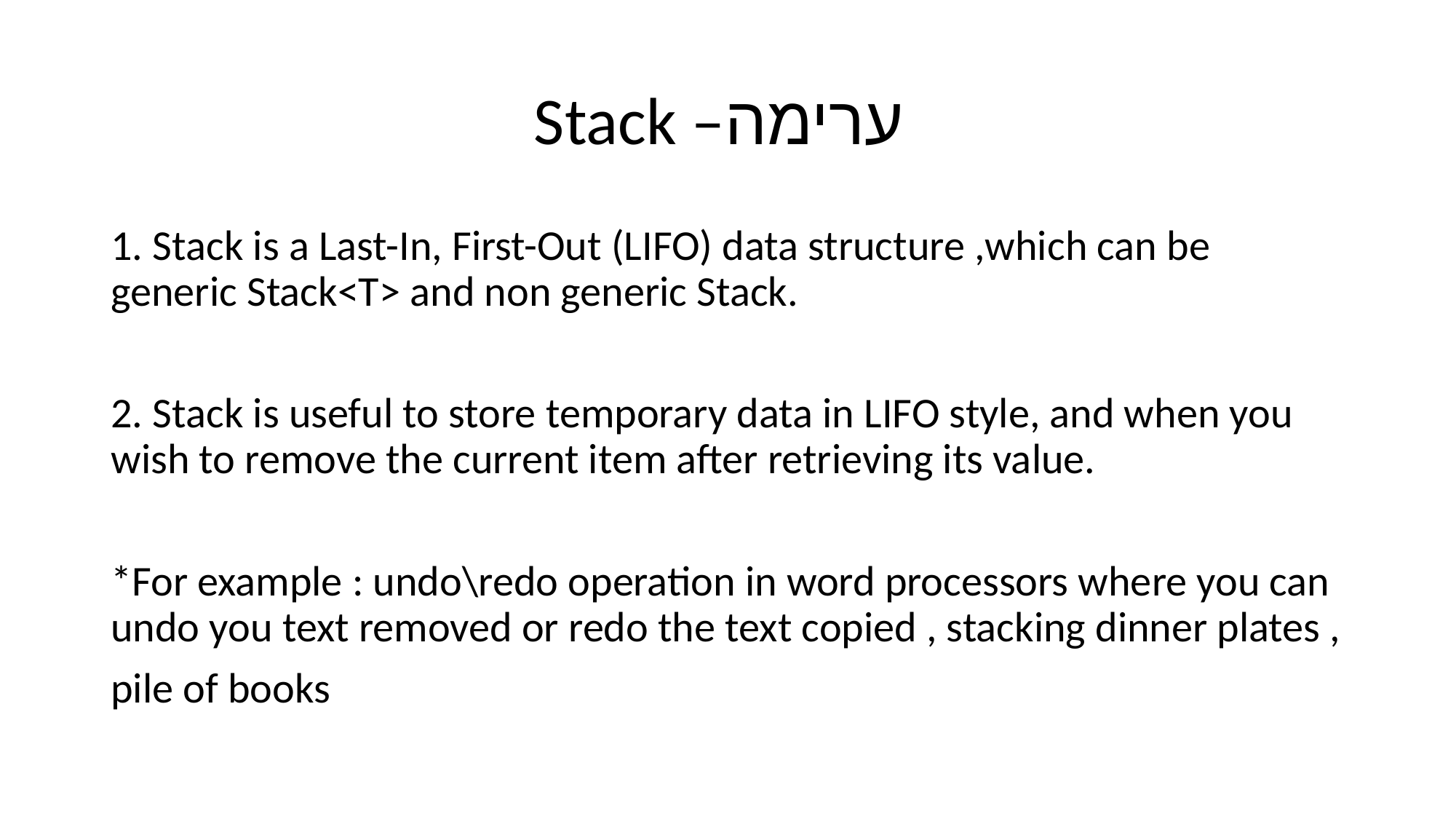

# Stack –ערימה
1. Stack is a Last-In, First-Out (LIFO) data structure ,which can be generic Stack<T> and non generic Stack.

2. Stack is useful to store temporary data in LIFO style, and when you wish to remove the current item after retrieving its value.

*For example : undo\redo operation in word processors where you can undo you text removed or redo the text copied , stacking dinner plates ,
pile of books